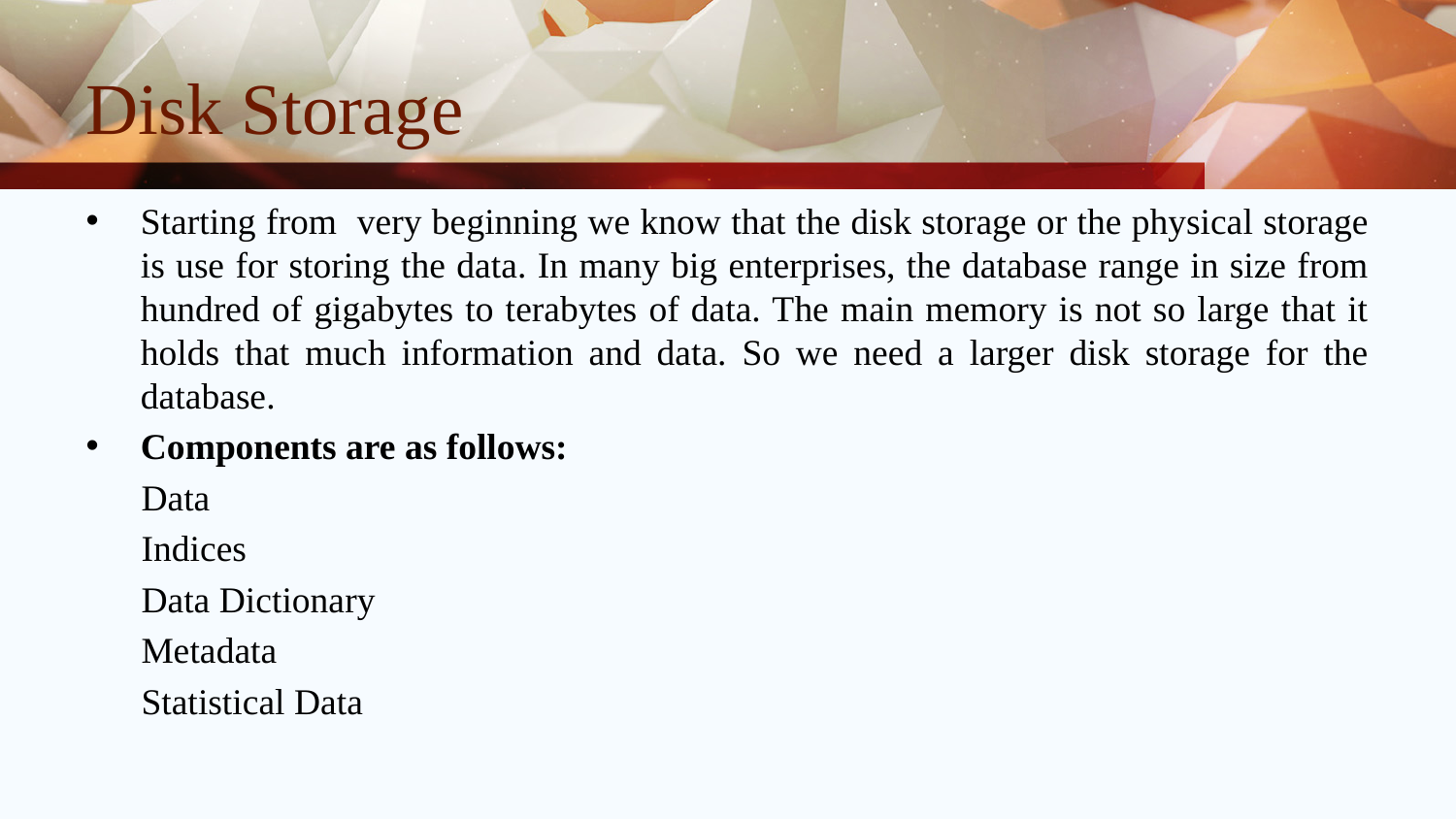

# Disk Storage
Starting from  very beginning we know that the disk storage or the physical storage is use for storing the data. In many big enterprises, the database range in size from hundred of gigabytes to terabytes of data. The main memory is not so large that it holds that much information and data. So we need a larger disk storage for the database.
Components are as follows:
      Data
      Indices
      Data Dictionary
      Metadata
      Statistical Data